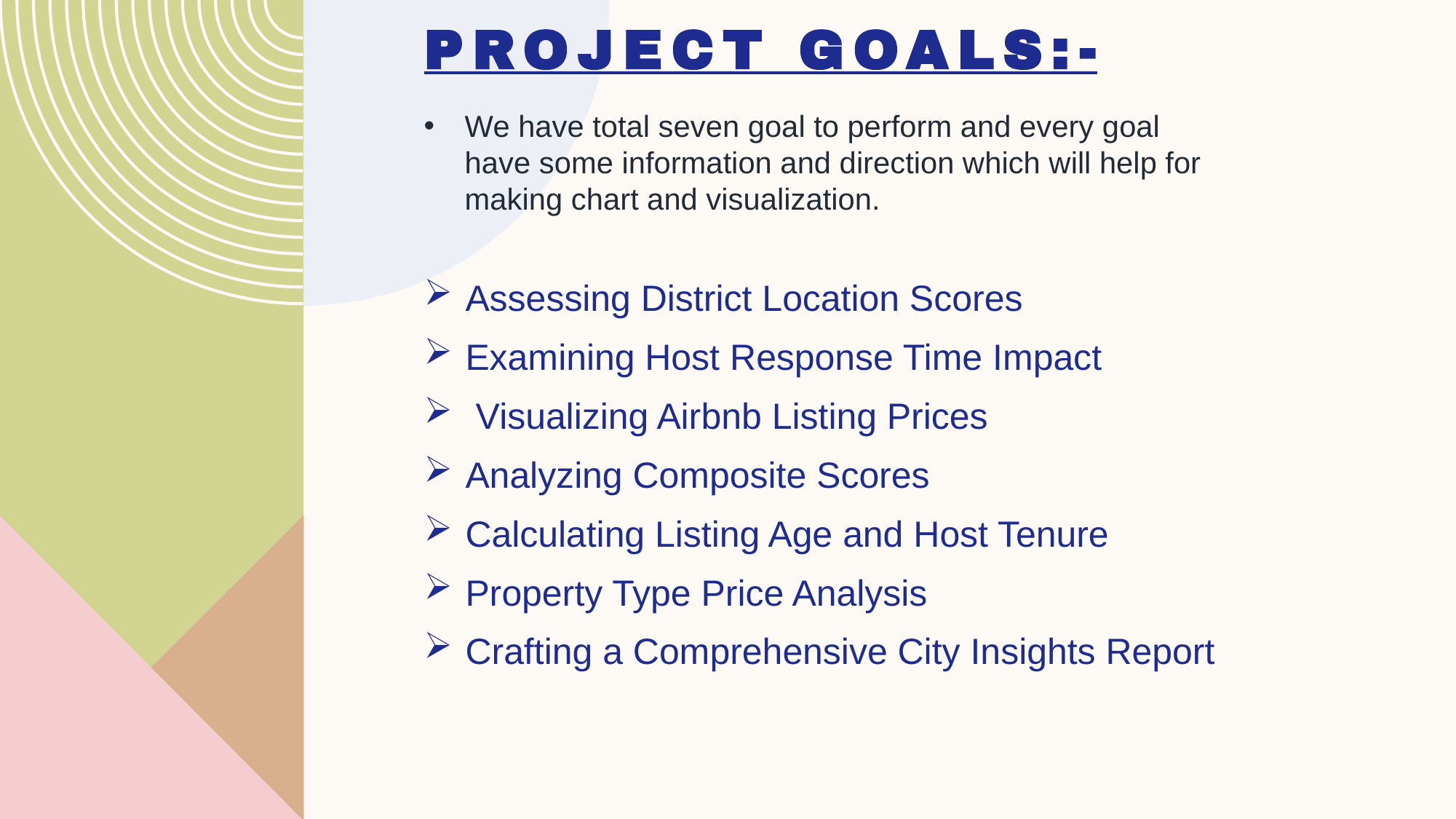

# Project goals:-
We have total seven goal to perform and every goal have some information and direction which will help for making chart and visualization.
Assessing District Location Scores
Examining Host Response Time Impact
 Visualizing Airbnb Listing Prices
Analyzing Composite Scores
Calculating Listing Age and Host Tenure
Property Type Price Analysis
Crafting a Comprehensive City Insights Report